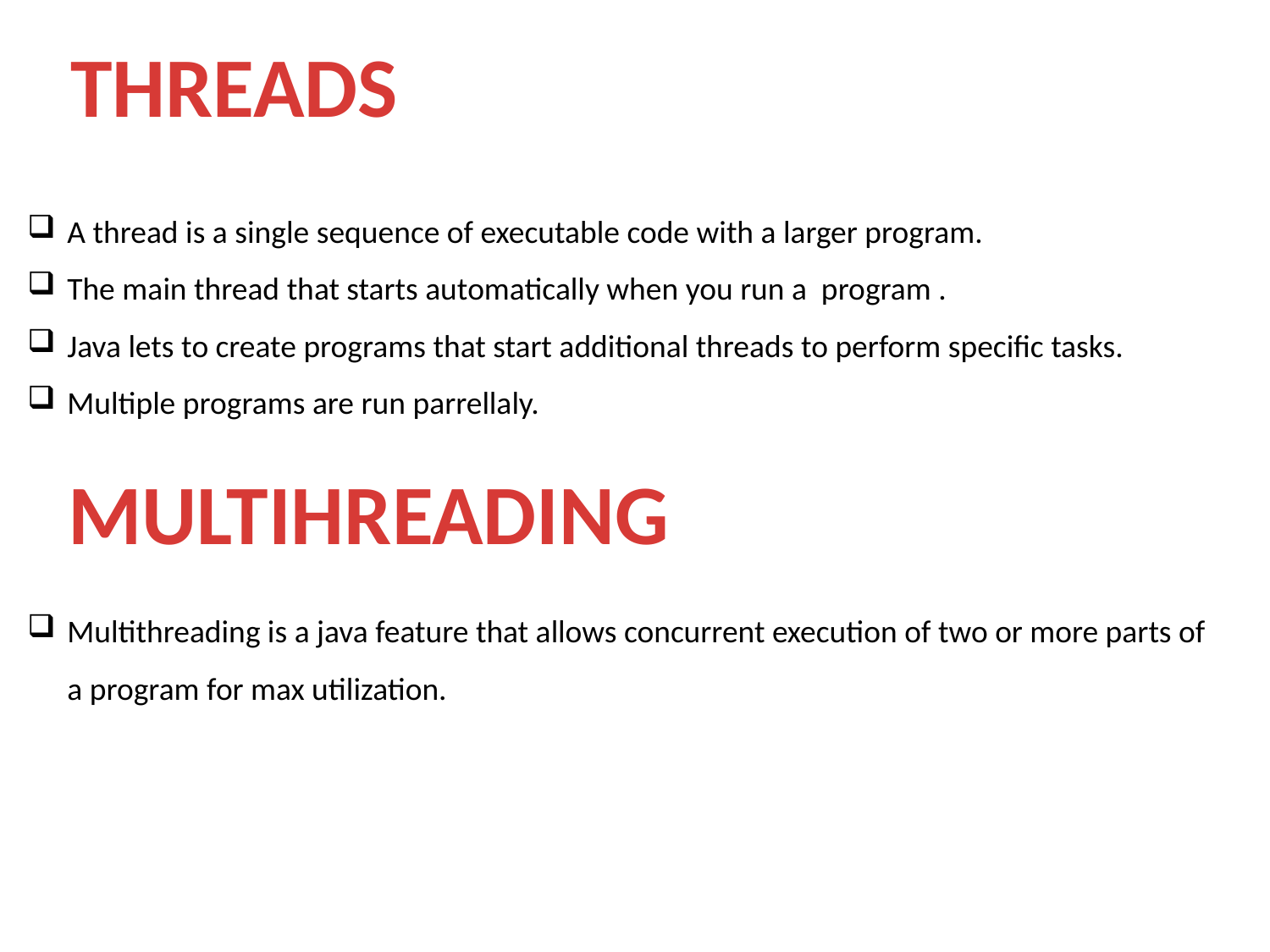

THREADS
A thread is a single sequence of executable code with a larger program.
The main thread that starts automatically when you run a  program .
Java lets to create programs that start additional threads to perform specific tasks.
Multiple programs are run parrellaly.

Multithreading is a java feature that allows concurrent execution of two or more parts of a program for max utilization.
MULTIHREADING